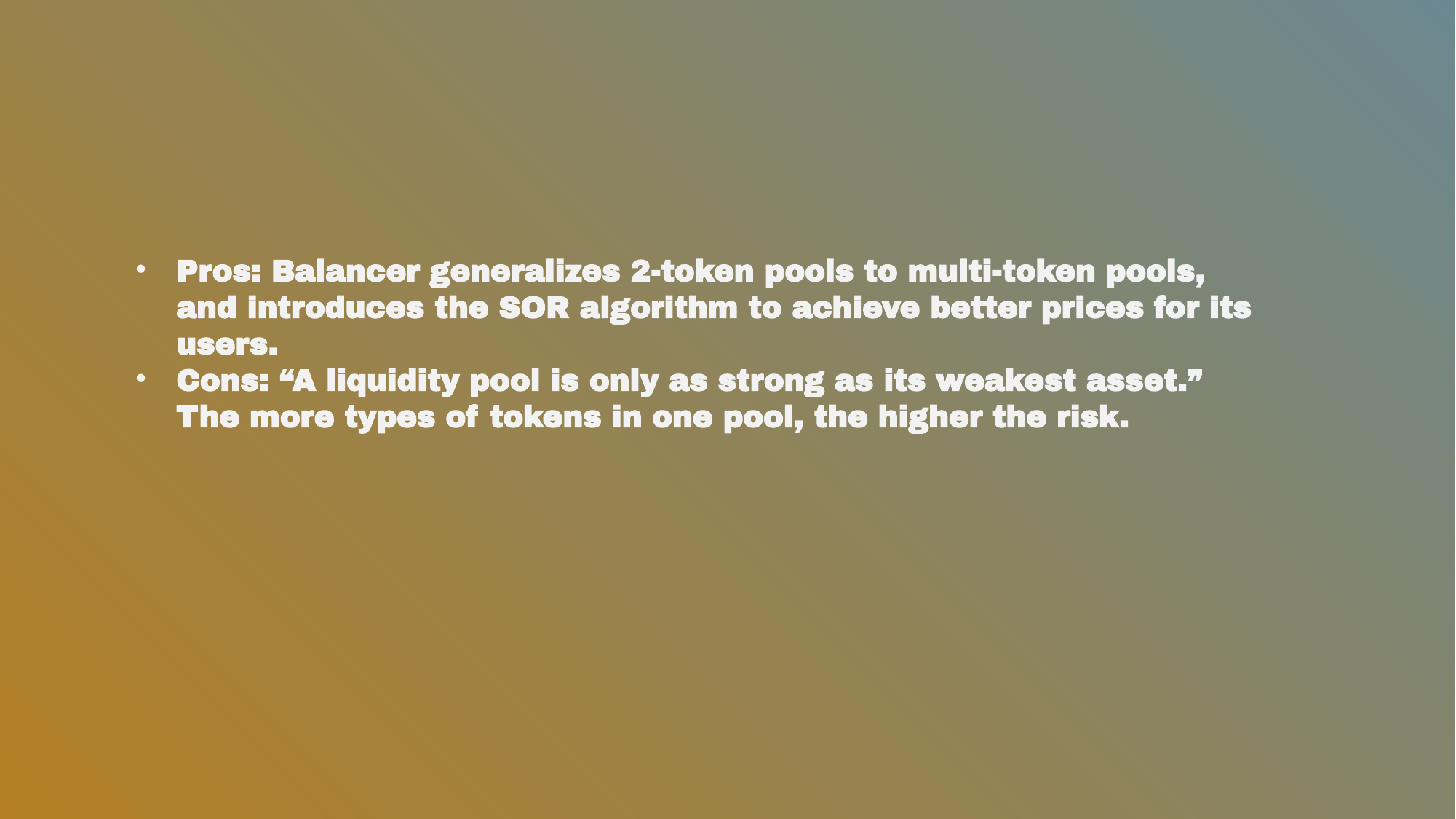

Pros: Balancer generalizes 2-token pools to multi-token pools, and introduces the SOR algorithm to achieve better prices for its users.
Cons: “A liquidity pool is only as strong as its weakest asset.” The more types of tokens in one pool, the higher the risk.